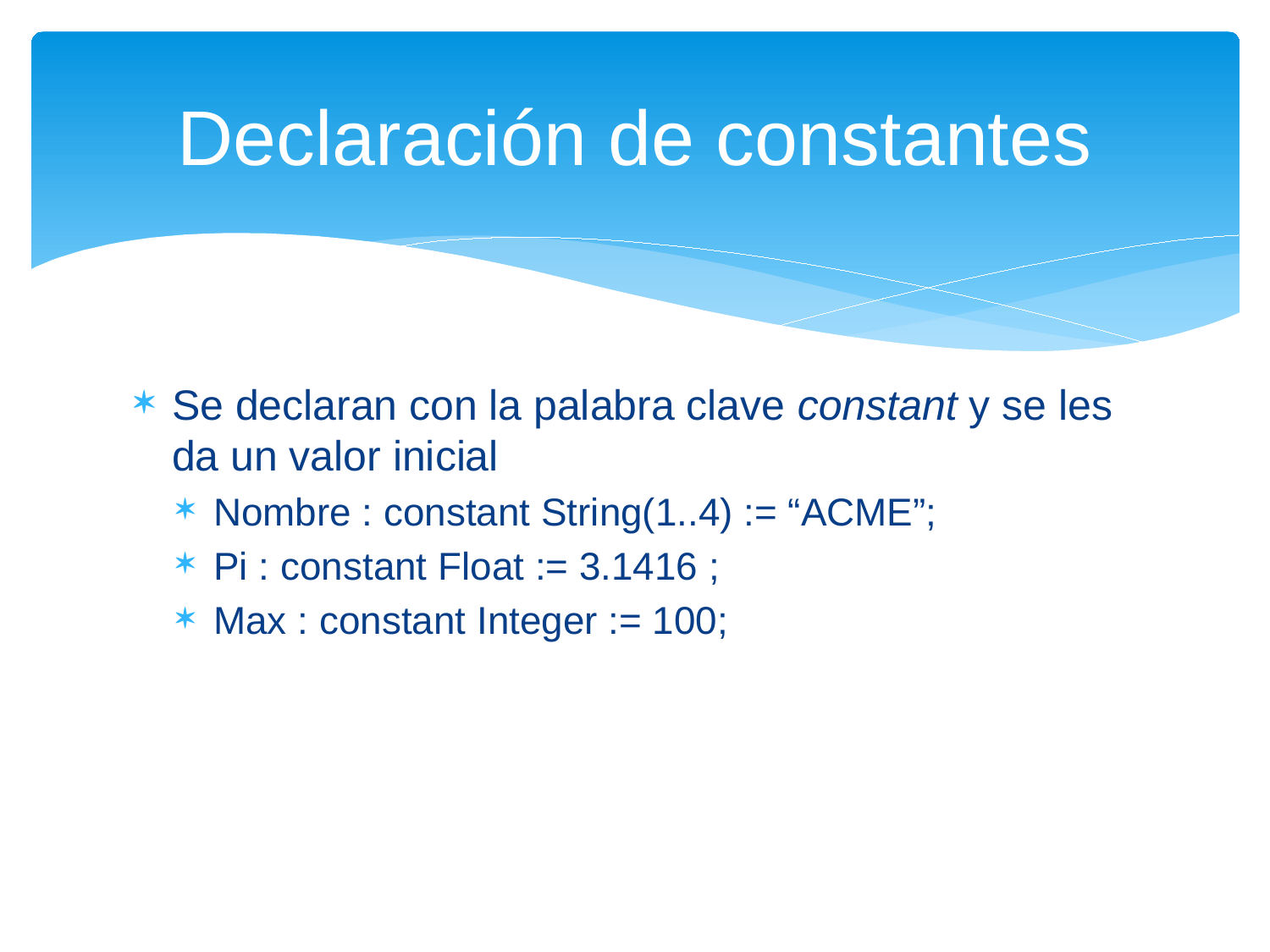

# Declaración de constantes
Se declaran con la palabra clave constant y se les da un valor inicial
Nombre : constant String(1..4) := “ACME”;
Pi : constant Float := 3.1416 ;
Max : constant Integer := 100;